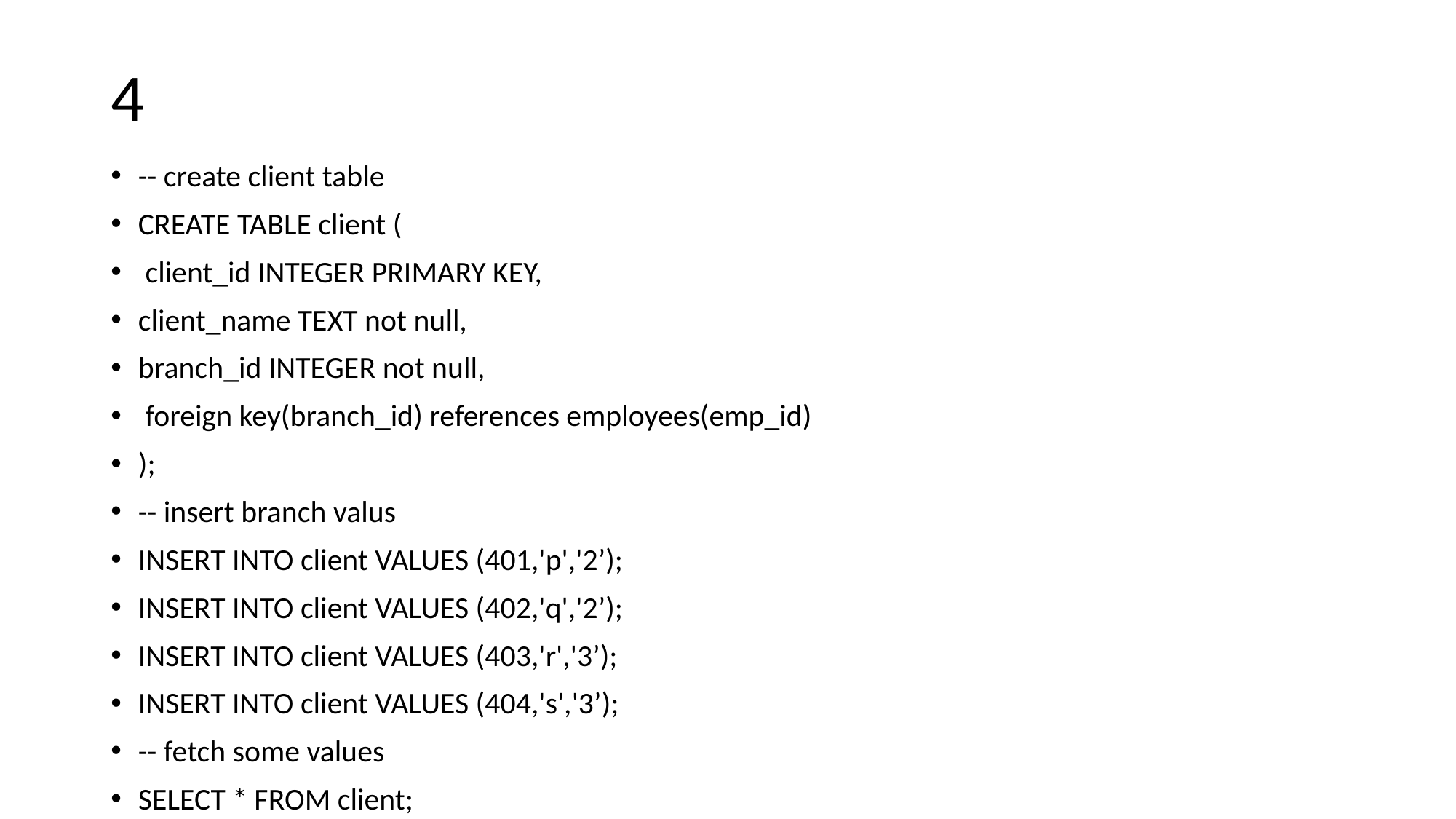

# 4
-- create client table
CREATE TABLE client (
 client_id INTEGER PRIMARY KEY,
client_name TEXT not null,
branch_id INTEGER not null,
 foreign key(branch_id) references employees(emp_id)
);
-- insert branch valus
INSERT INTO client VALUES (401,'p','2’);
INSERT INTO client VALUES (402,'q','2’);
INSERT INTO client VALUES (403,'r','3’);
INSERT INTO client VALUES (404,'s','3’);
-- fetch some values
SELECT * FROM client;